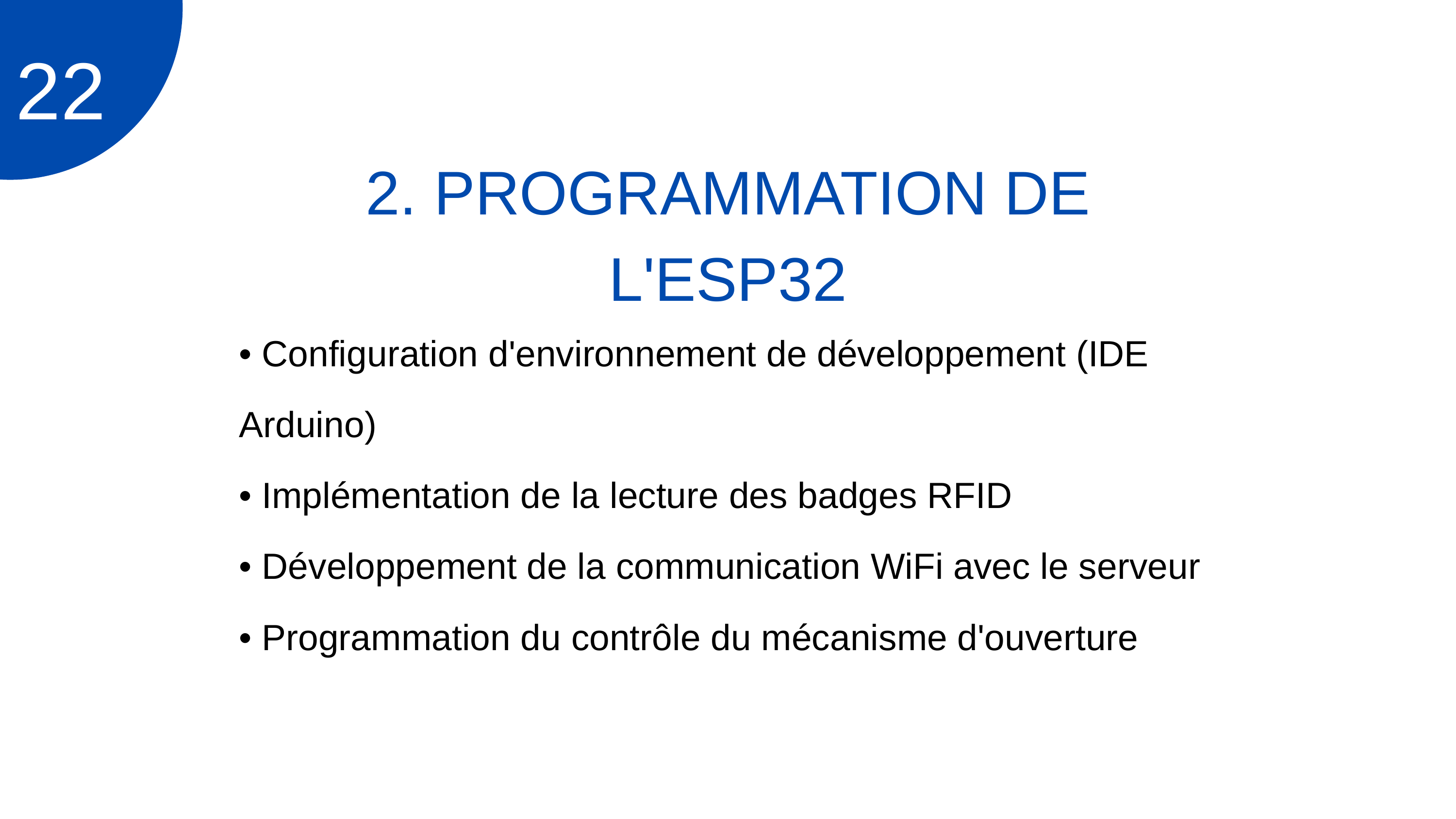

22
2. PROGRAMMATION DE L'ESP32

• Configuration d'environnement de développement (IDE Arduino)
• Implémentation de la lecture des badges RFID
• Développement de la communication WiFi avec le serveur
• Programmation du contrôle du mécanisme d'ouverture